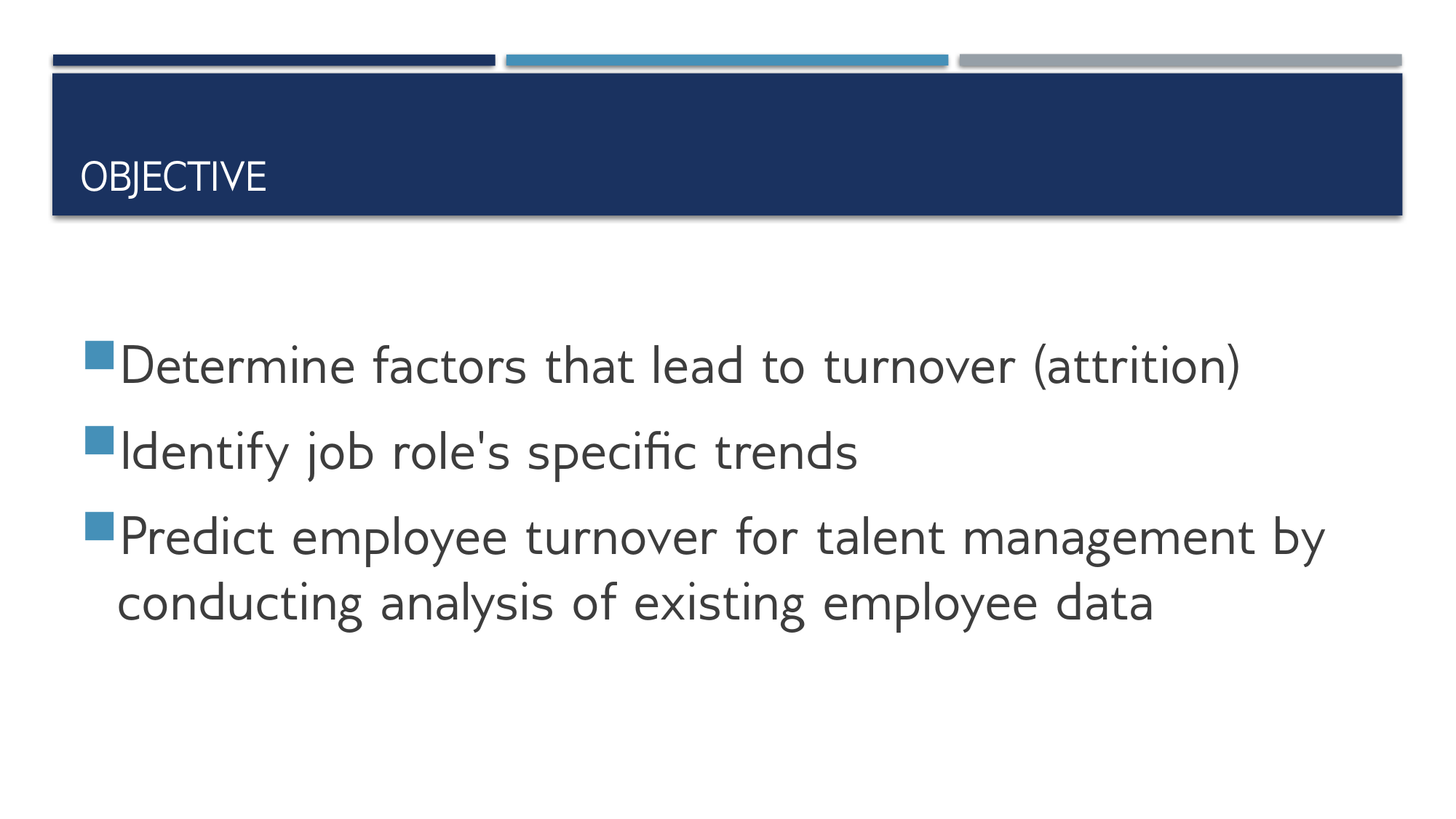

# Objective
Determine factors that lead to turnover (attrition)
Identify job role's specific trends
Predict employee turnover for talent management by conducting analysis of existing employee data